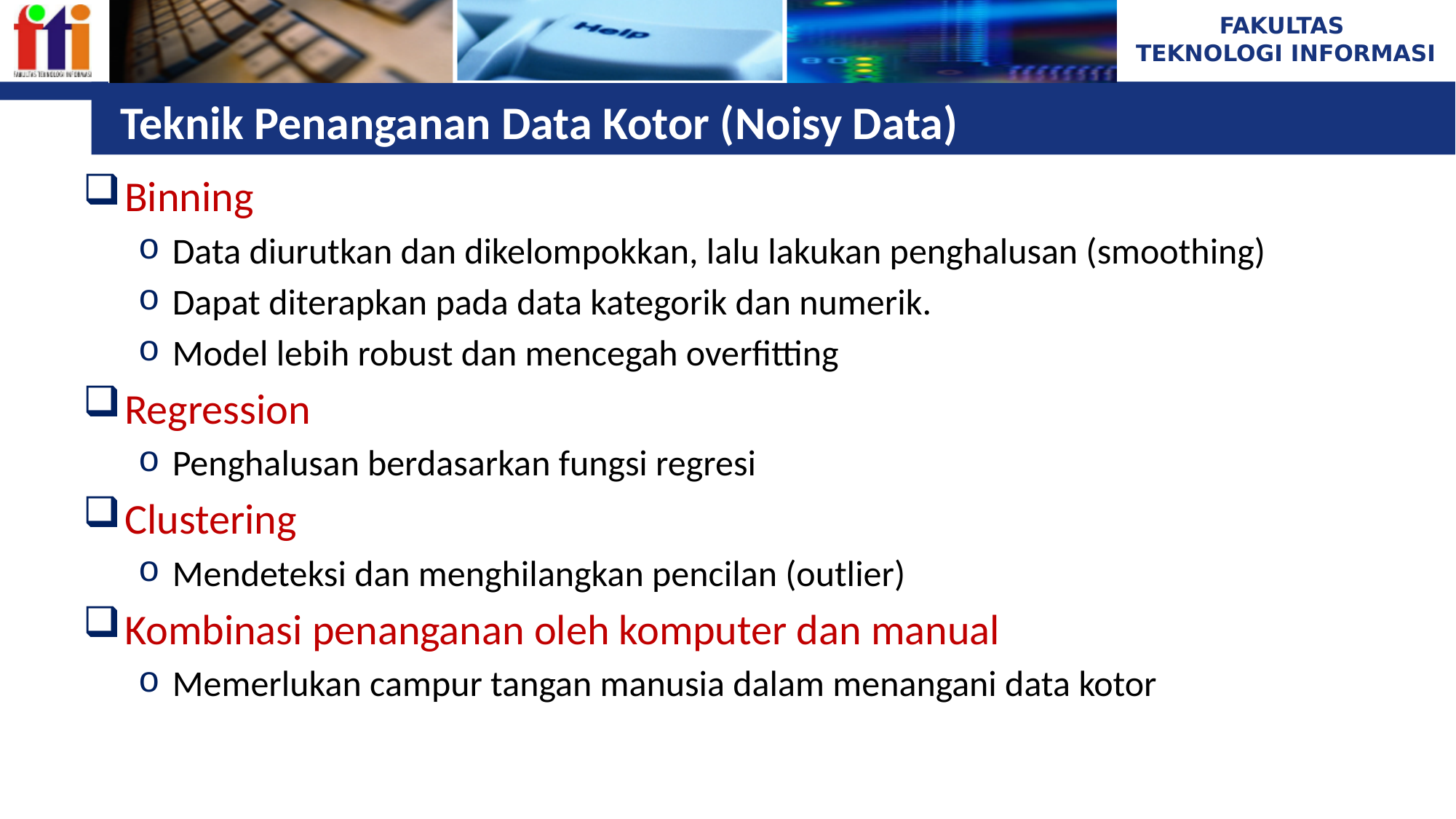

# Teknik Penanganan Data Kotor (Noisy Data)
Binning
Data diurutkan dan dikelompokkan, lalu lakukan penghalusan (smoothing)
Dapat diterapkan pada data kategorik dan numerik.
Model lebih robust dan mencegah overfitting
Regression
Penghalusan berdasarkan fungsi regresi
Clustering
Mendeteksi dan menghilangkan pencilan (outlier)
Kombinasi penanganan oleh komputer dan manual
Memerlukan campur tangan manusia dalam menangani data kotor